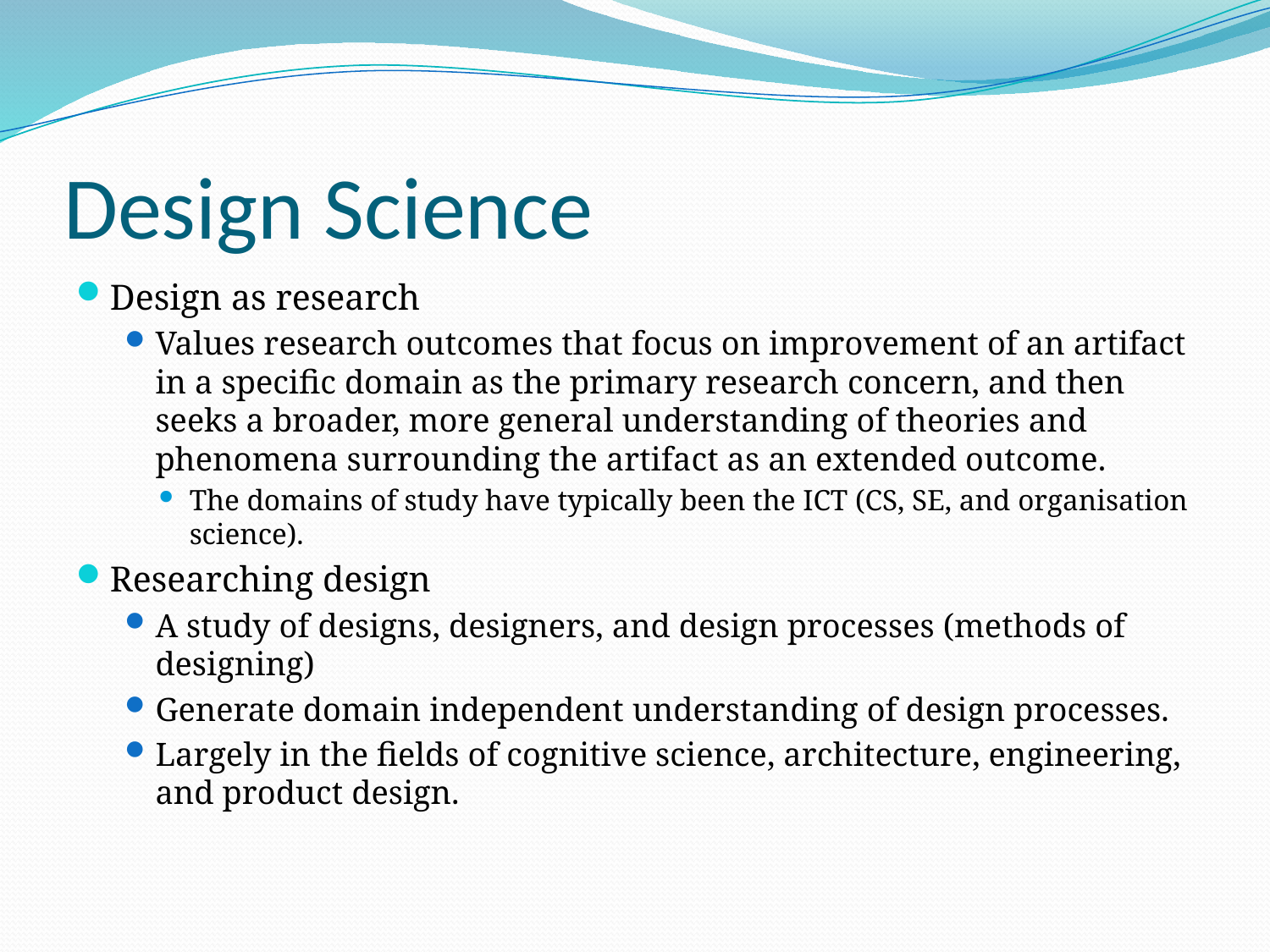

# Design Science
Design as research
Values research outcomes that focus on improvement of an artifact in a specific domain as the primary research concern, and then seeks a broader, more general understanding of theories and phenomena surrounding the artifact as an extended outcome.
The domains of study have typically been the ICT (CS, SE, and organisation science).
Researching design
A study of designs, designers, and design processes (methods of designing)
Generate domain independent understanding of design processes.
Largely in the fields of cognitive science, architecture, engineering, and product design.